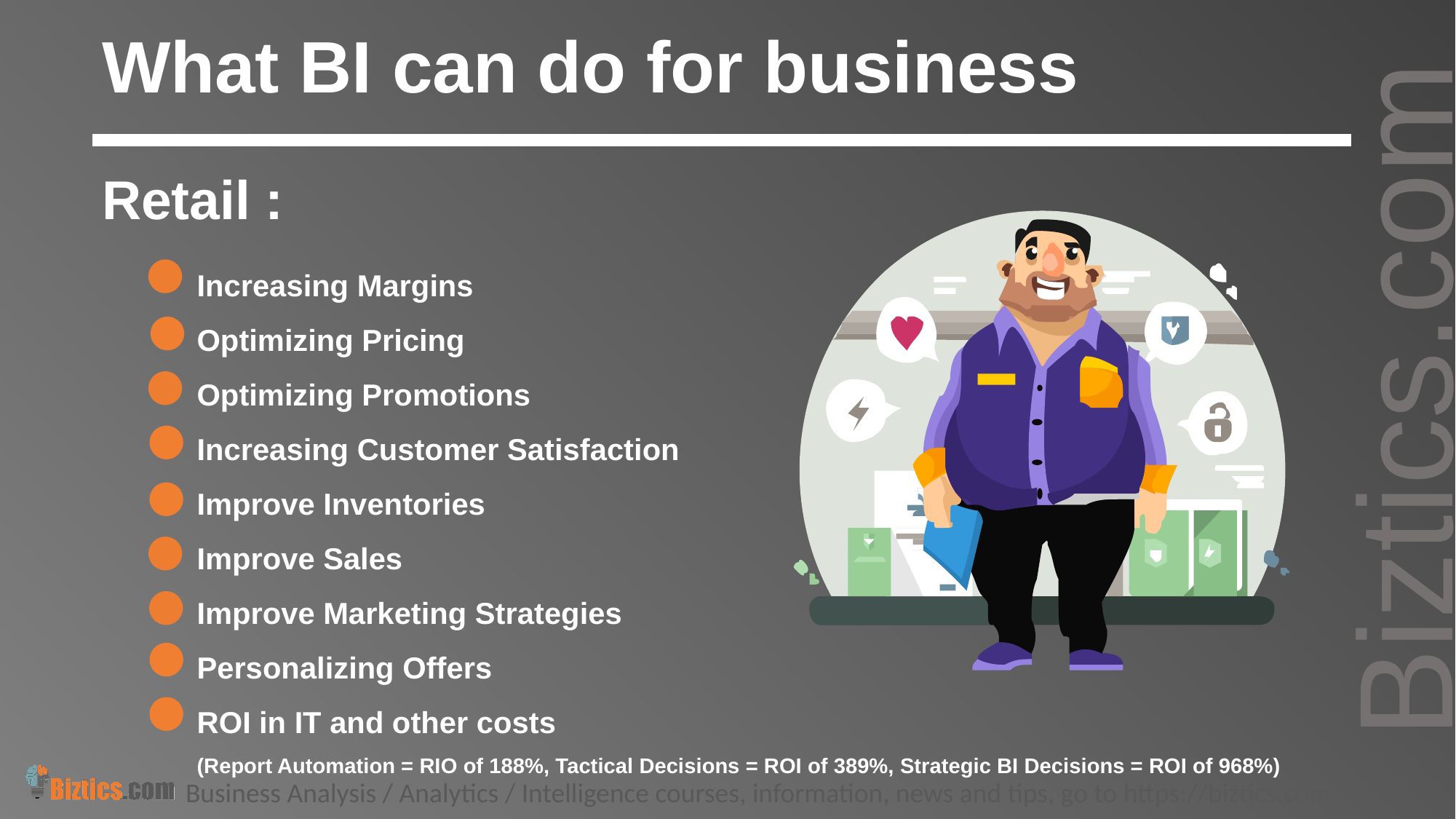

What BI can do for business
Retail :

Increasing Margins
Optimizing Pricing
Optimizing Promotions
Increasing Customer Satisfaction
Improve Inventories
Improve Sales
Improve Marketing Strategies
Personalizing Offers
ROI in IT and other costs
(Report Automation = RIO of 188%, Tactical Decisions = ROI of 389%, Strategic BI Decisions = ROI of 968%)